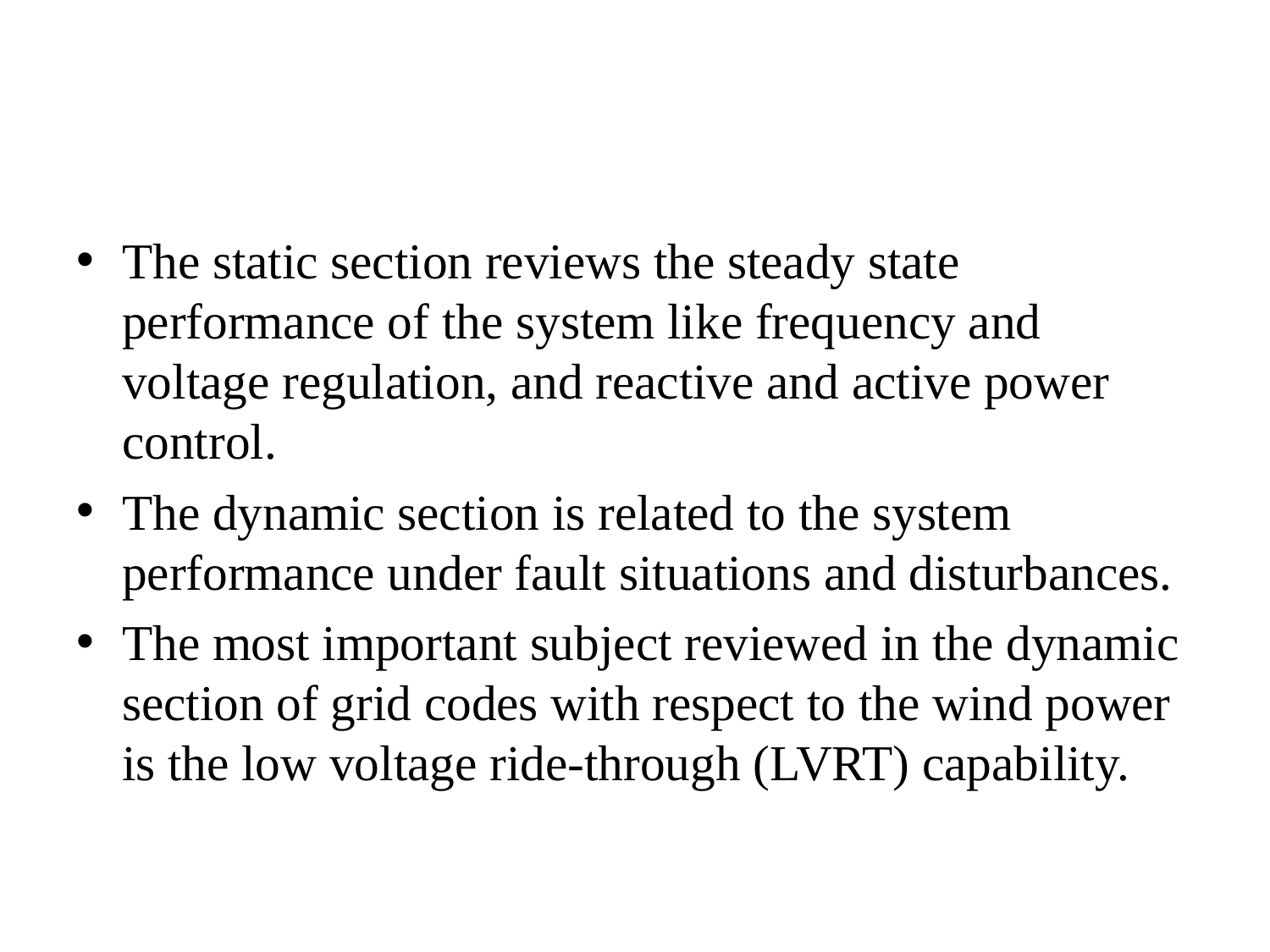

#
The static section reviews the steady state performance of the system like frequency and voltage regulation, and reactive and active power control.
The dynamic section is related to the system performance under fault situations and disturbances.
The most important subject reviewed in the dynamic section of grid codes with respect to the wind power is the low voltage ride-through (LVRT) capability.